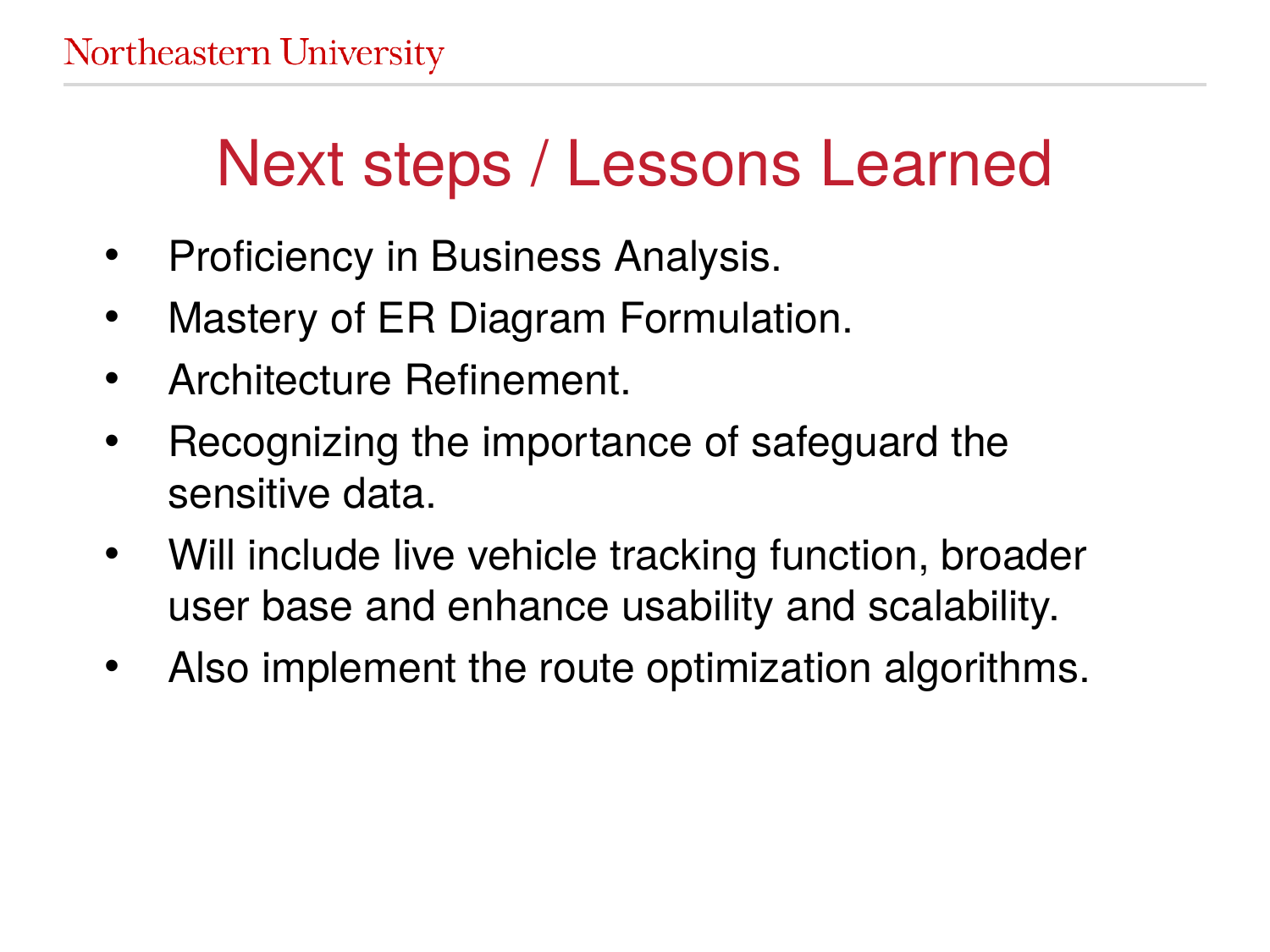

# Next steps / Lessons Learned
Proficiency in Business Analysis.
Mastery of ER Diagram Formulation.
Architecture Refinement.
Recognizing the importance of safeguard the sensitive data.
Will include live vehicle tracking function, broader user base and enhance usability and scalability.
Also implement the route optimization algorithms.